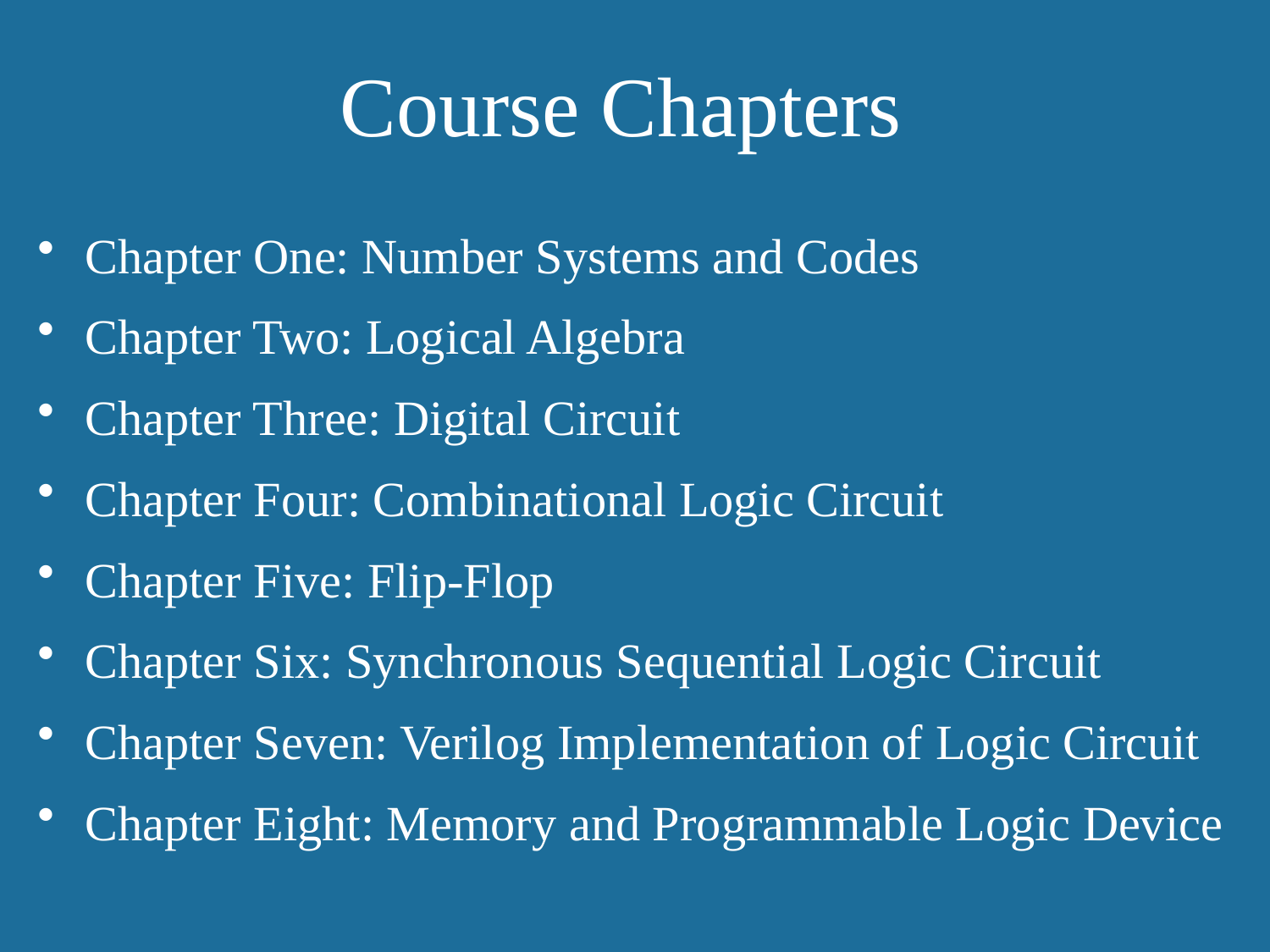

Course Chapters
Chapter One: Number Systems and Codes
Chapter Two: Logical Algebra
Chapter Three: Digital Circuit
Chapter Four: Combinational Logic Circuit
Chapter Five: Flip-Flop
Chapter Six: Synchronous Sequential Logic Circuit
Chapter Seven: Verilog Implementation of Logic Circuit
Chapter Eight: Memory and Programmable Logic Device